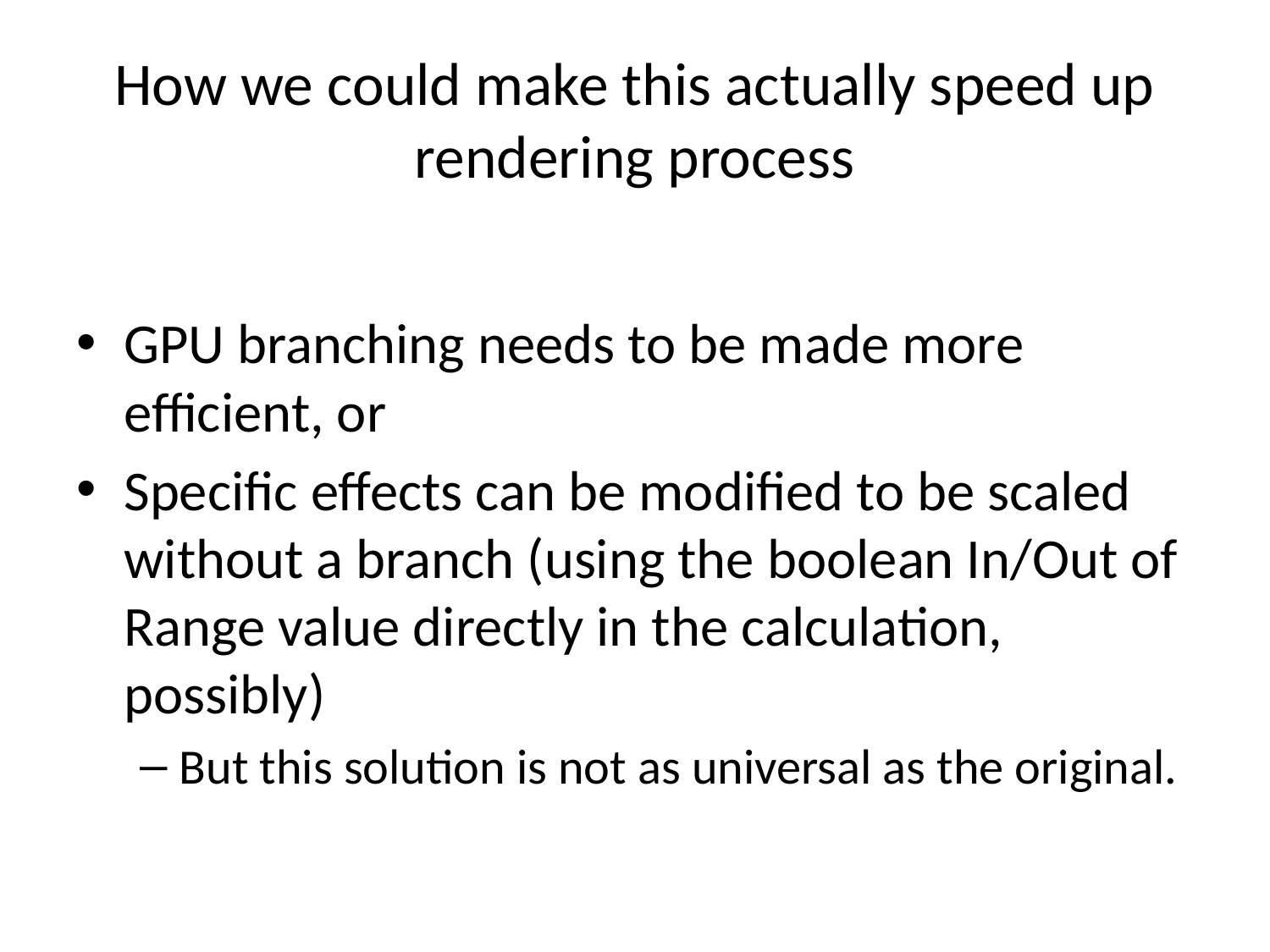

# How we could make this actually speed up rendering process

GPU branching needs to be made more efficient, or
Specific effects can be modified to be scaled without a branch (using the boolean In/Out of Range value directly in the calculation, possibly)
But this solution is not as universal as the original.